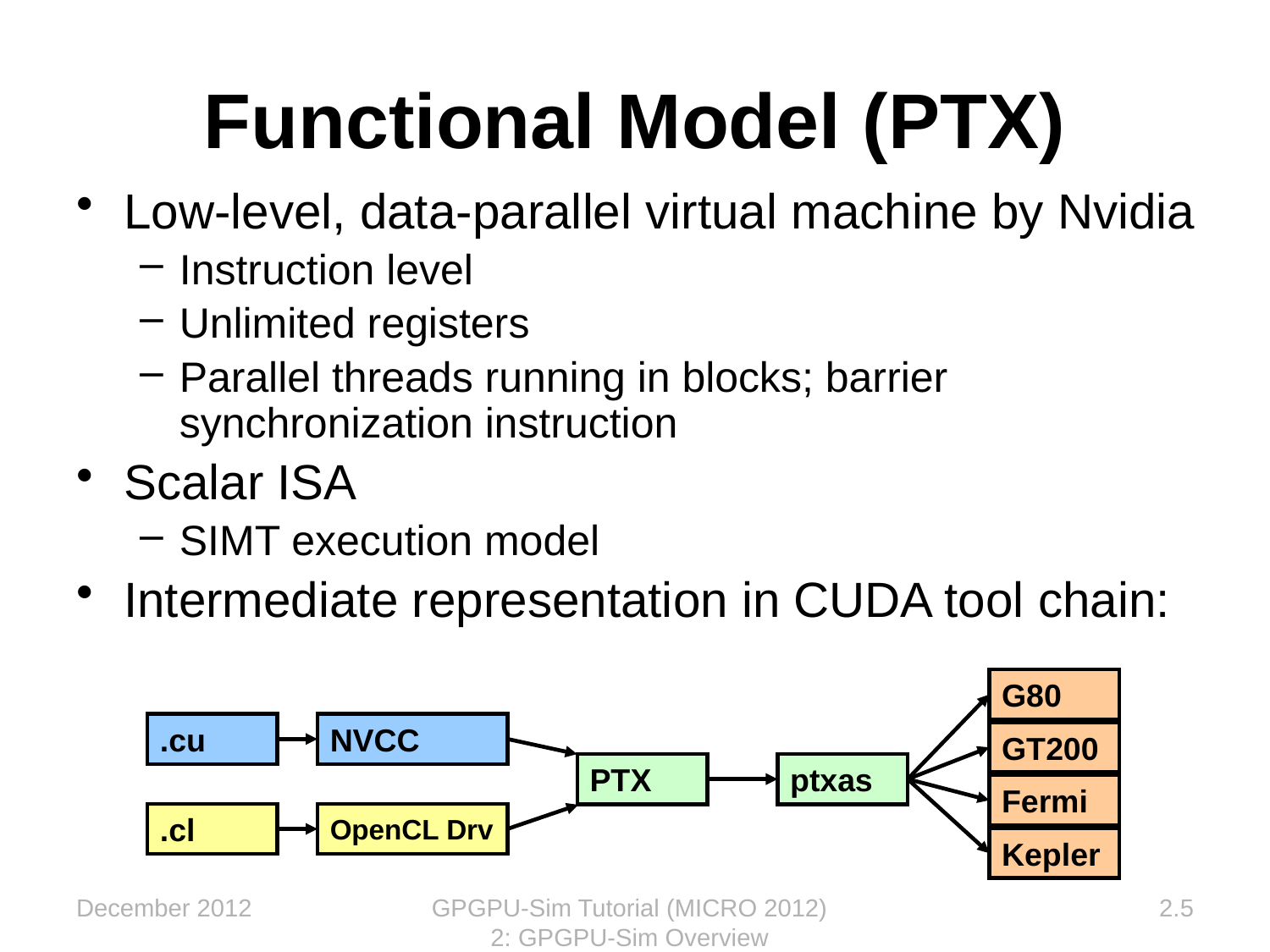

# Functional Model (PTX)
Low-level, data-parallel virtual machine by Nvidia
Instruction level
Unlimited registers
Parallel threads running in blocks; barrier synchronization instruction
Scalar ISA
SIMT execution model
Intermediate representation in CUDA tool chain:
G80
.cu
NVCC
GT200
PTX
ptxas
Fermi
.cl
OpenCL Drv
Kepler
December 2012
GPGPU-Sim Tutorial (MICRO 2012) 2: GPGPU-Sim Overview
2.5